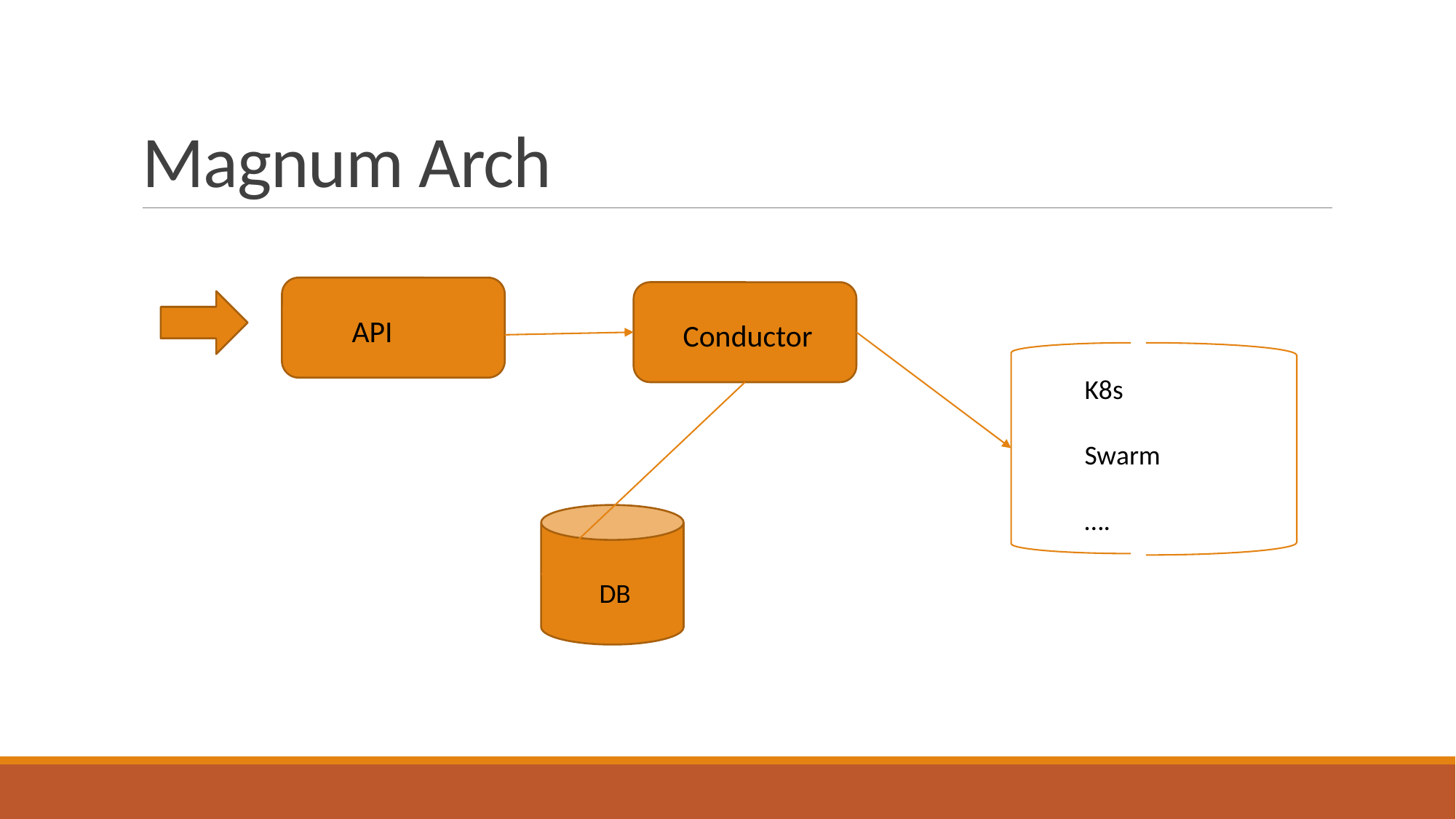

# Magnum Arch

API
Conductor

K8s

Swarm

….

   DB